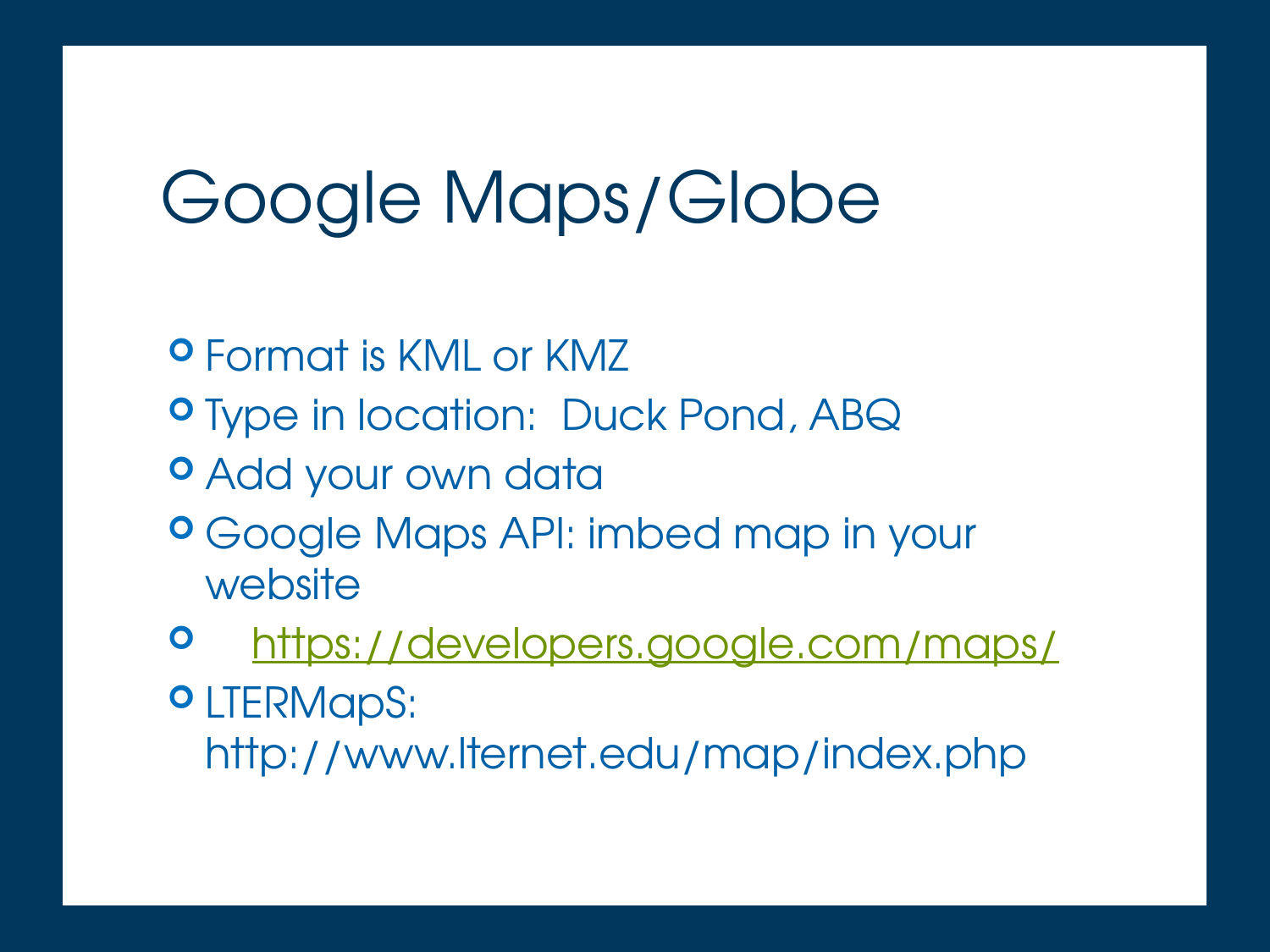

# Google Maps/Globe
Format is KML or KMZ
Type in location:  Duck Pond, ABQ
Add your own data
Google Maps API: imbed map in your website
    https://developers.google.com/maps/
LTERMapS: http://www.lternet.edu/map/index.php